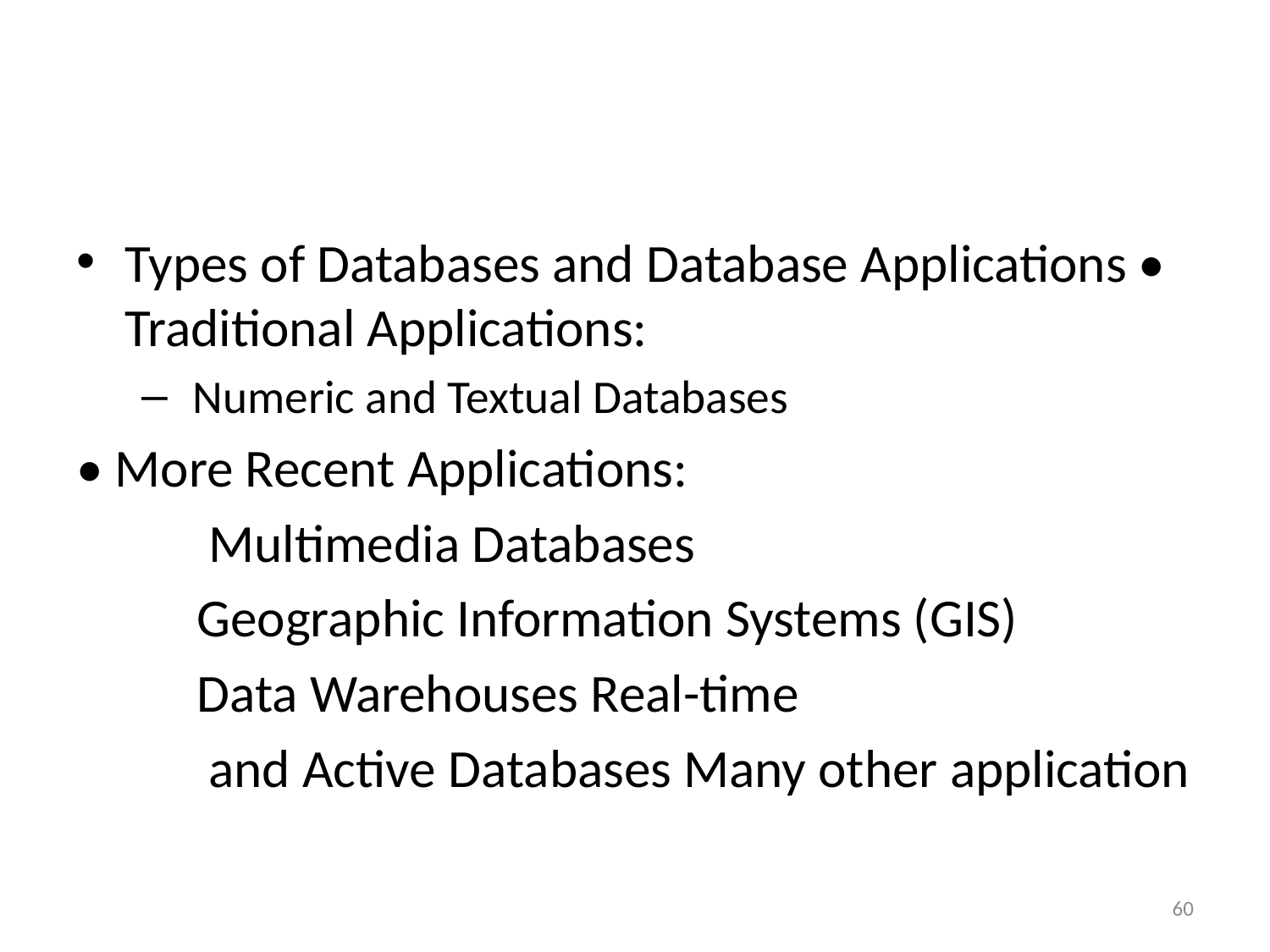

#
Types of Databases and Database Applications • Traditional Applications:
 Numeric and Textual Databases
• More Recent Applications:
	 Multimedia Databases
	Geographic Information Systems (GIS)
 	Data Warehouses Real-time
	 and Active Databases Many other application
60